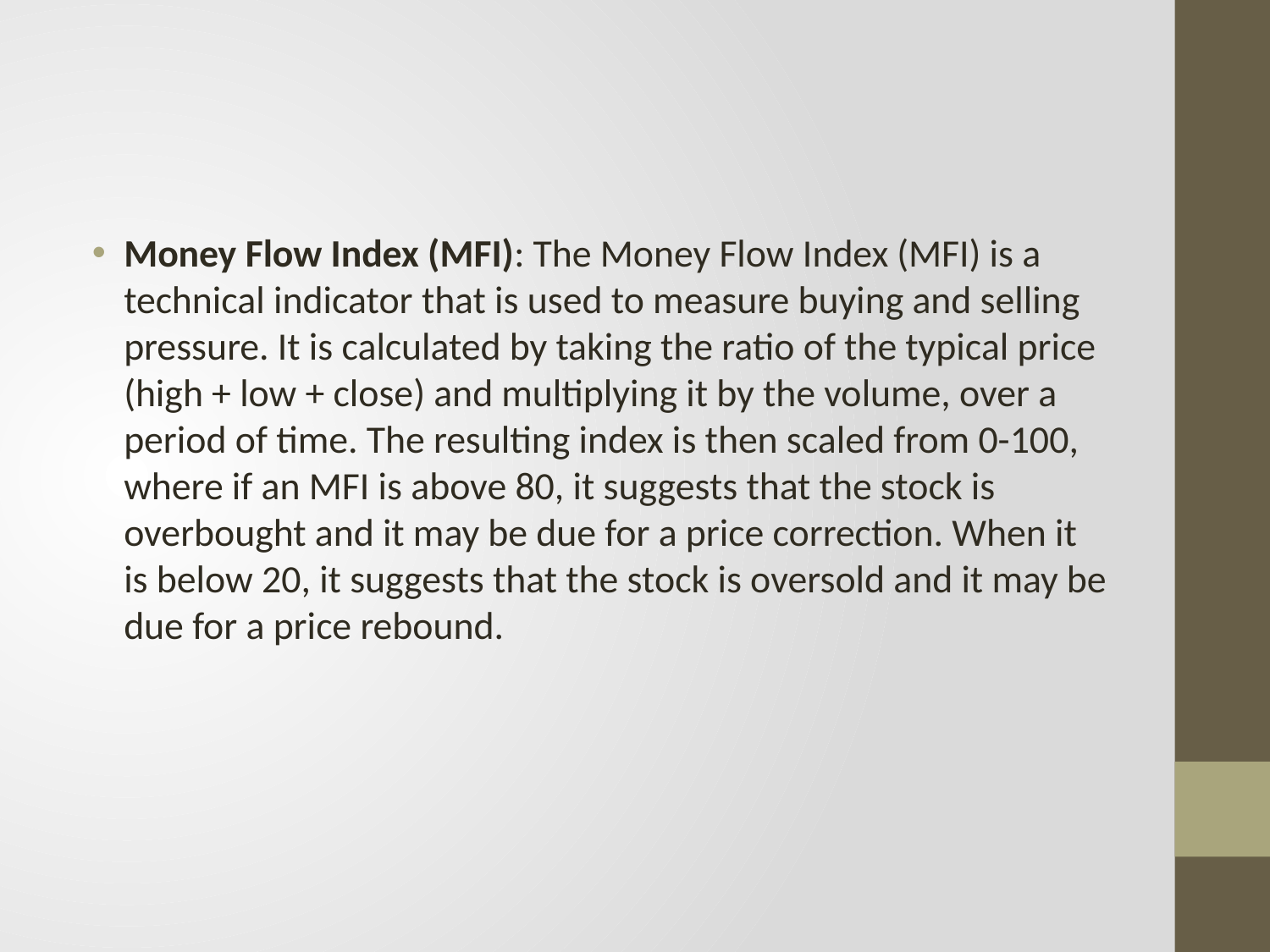

#
Money Flow Index (MFI): The Money Flow Index (MFI) is a technical indicator that is used to measure buying and selling pressure. It is calculated by taking the ratio of the typical price (high + low + close) and multiplying it by the volume, over a period of time. The resulting index is then scaled from 0-100, where if an MFI is above 80, it suggests that the stock is overbought and it may be due for a price correction. When it is below 20, it suggests that the stock is oversold and it may be due for a price rebound.